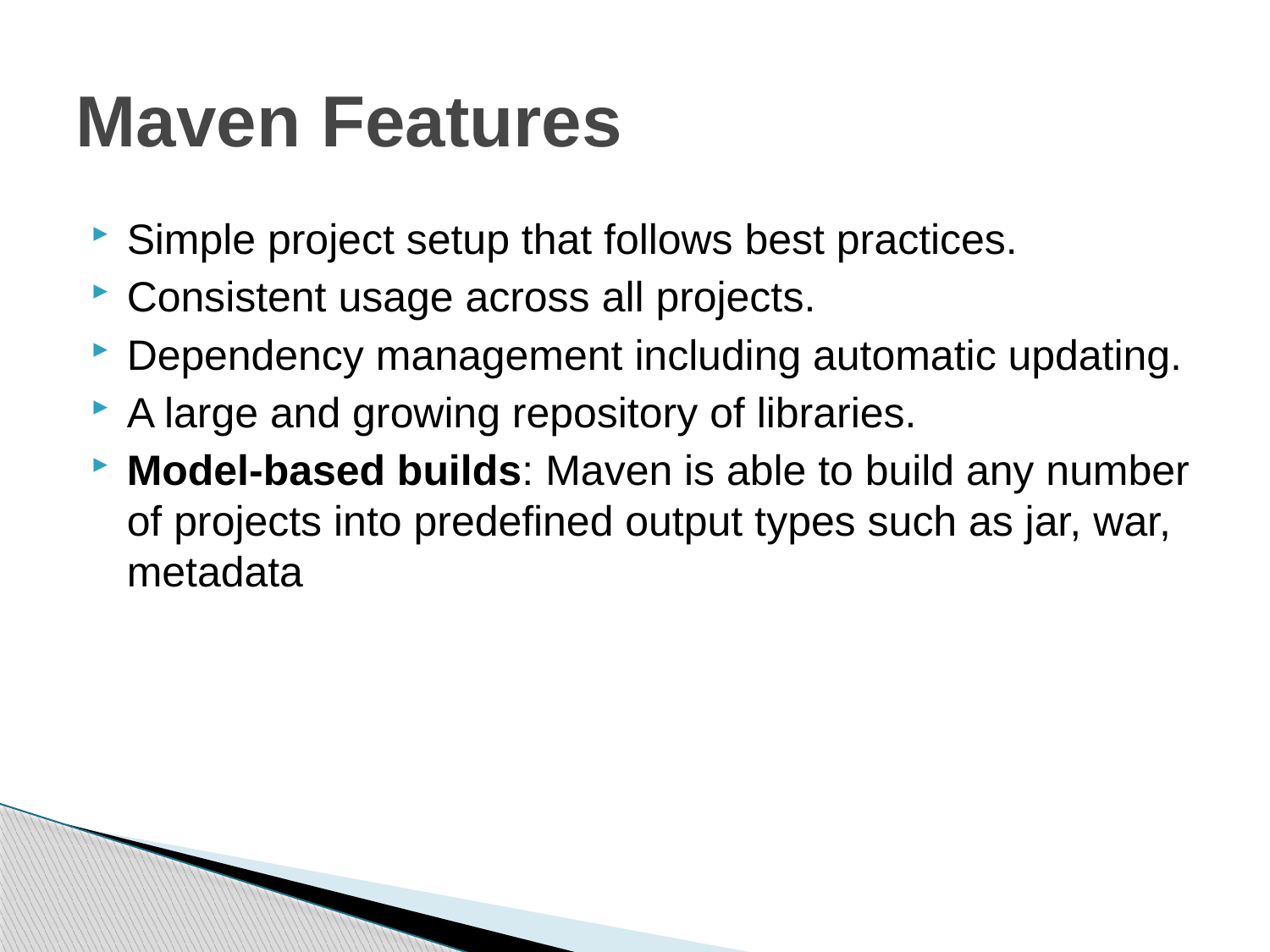

# Maven Features
Simple project setup that follows best practices.
Consistent usage across all projects.
Dependency management including automatic updating.
A large and growing repository of libraries.
Model-based builds: Maven is able to build any number of projects into predefined output types such as jar, war, metadata